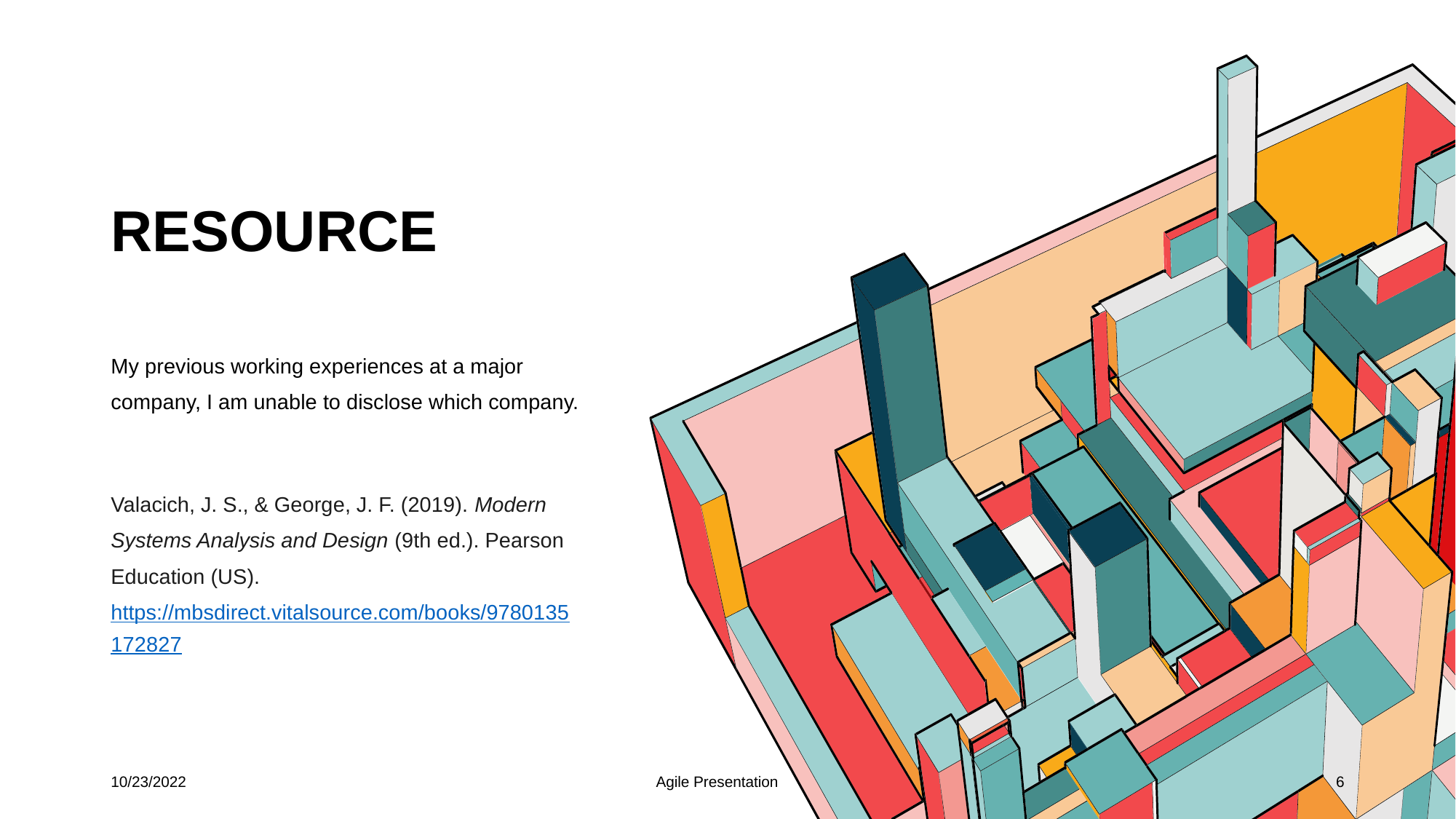

# resource
My previous working experiences at a major company, I am unable to disclose which company.

Valacich, J. S., & George, J. F. (2019). Modern Systems Analysis and Design (9th ed.). Pearson Education (US). https://mbsdirect.vitalsource.com/books/9780135172827
10/23/2022
Agile Presentation
6